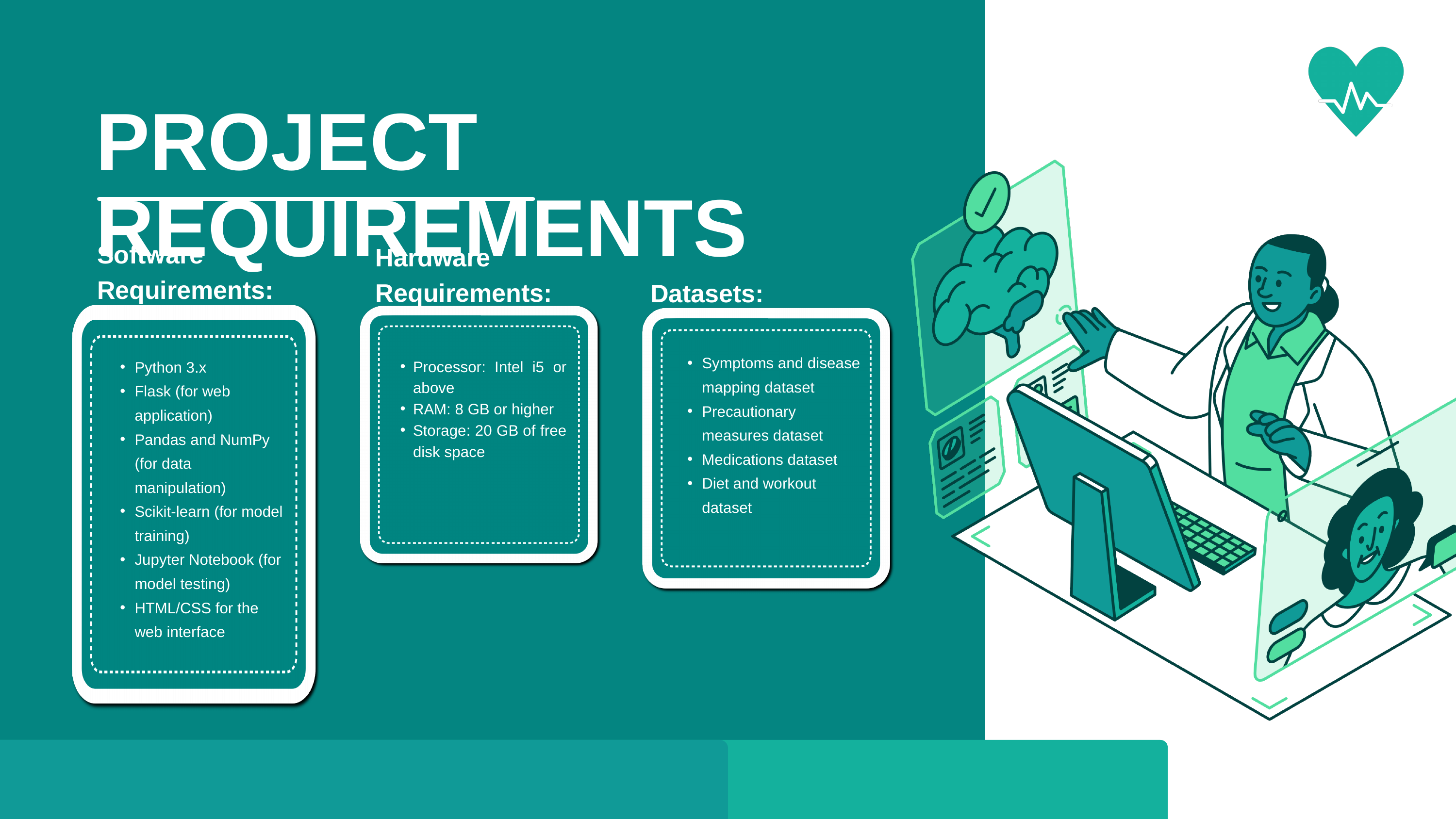

PROJECT REQUIREMENTS

Software
Requirements:
Hardware
Requirements:
Datasets:

Symptoms and disease mapping dataset
Precautionary measures dataset
Medications dataset
Diet and workout dataset
Python 3.x
Flask (for web application)
Pandas and NumPy (for data manipulation)
Scikit-learn (for model training)
Jupyter Notebook (for model testing)
HTML/CSS for the web interface
Processor: Intel i5 or above
RAM: 8 GB or higher
Storage: 20 GB of free disk space